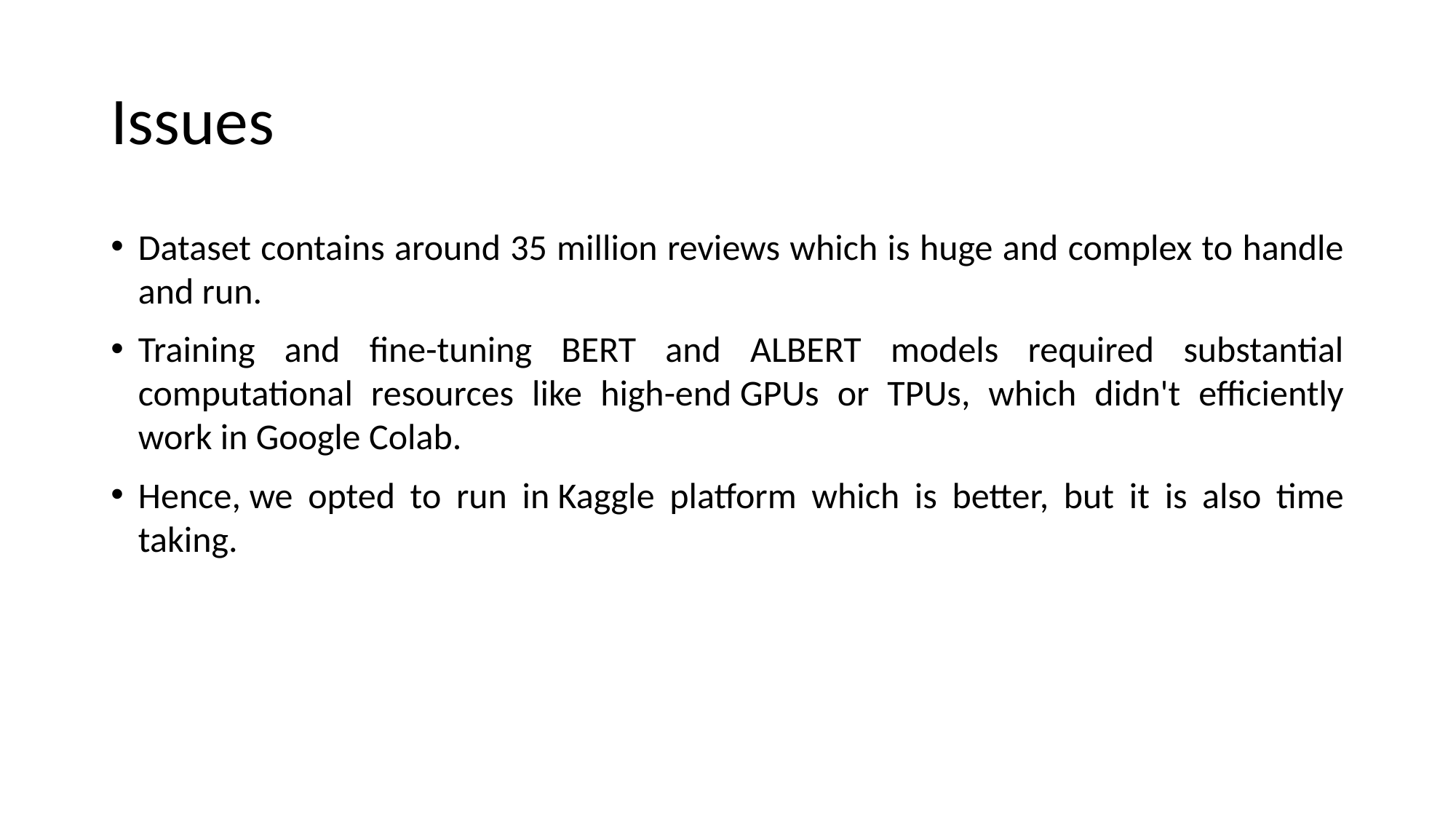

# Issues
Dataset contains around 35 million reviews which is huge and complex to handle and run.
Training and fine-tuning BERT and ALBERT models required substantial computational resources like high-end GPUs or TPUs, which didn't efficiently work in Google Colab.
Hence, we opted to run in Kaggle platform which is better, but it is also time taking.